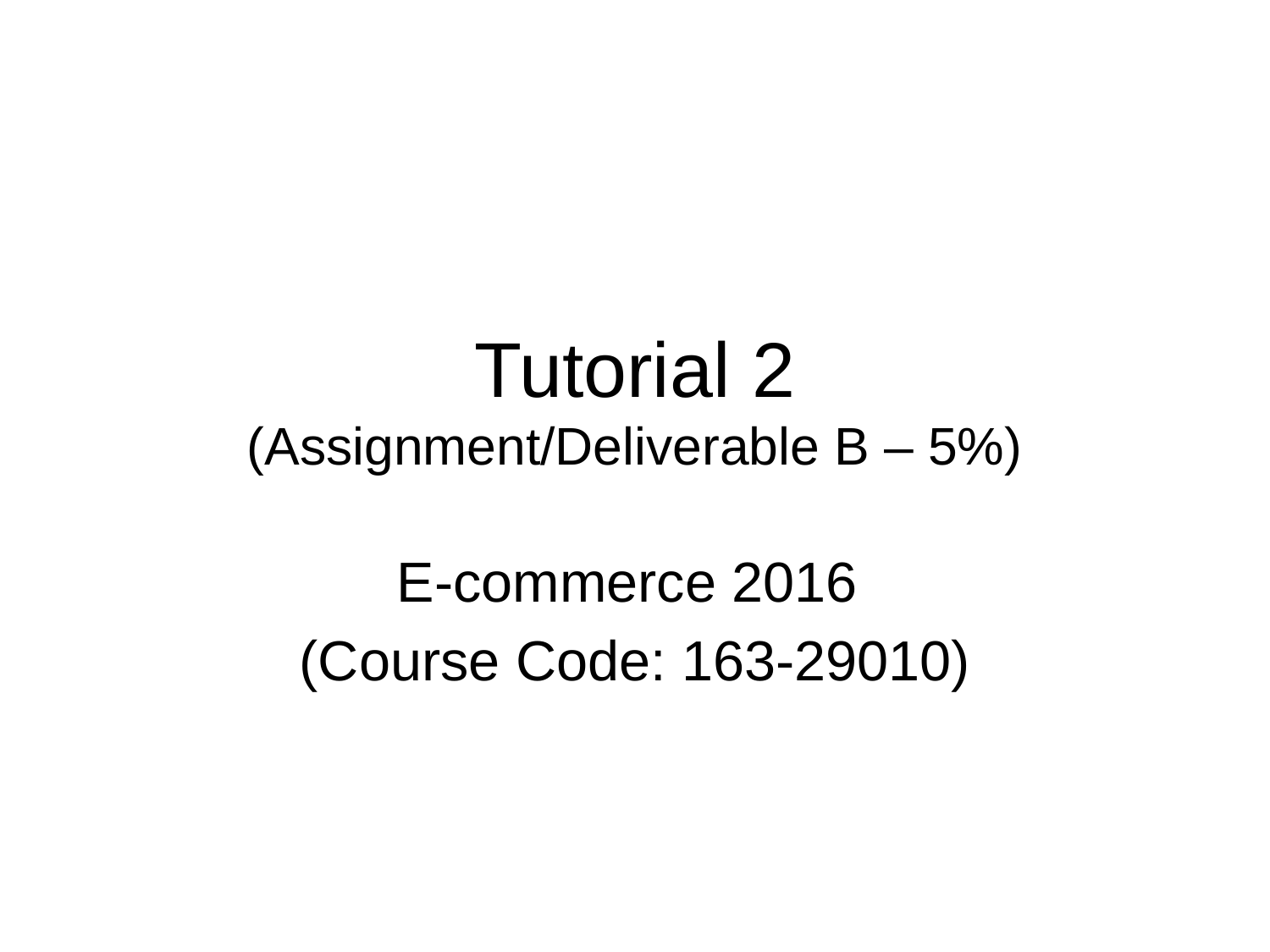

# Tutorial 2 (Assignment/Deliverable B – 5%)
E-commerce 2016
(Course Code: 163-29010)